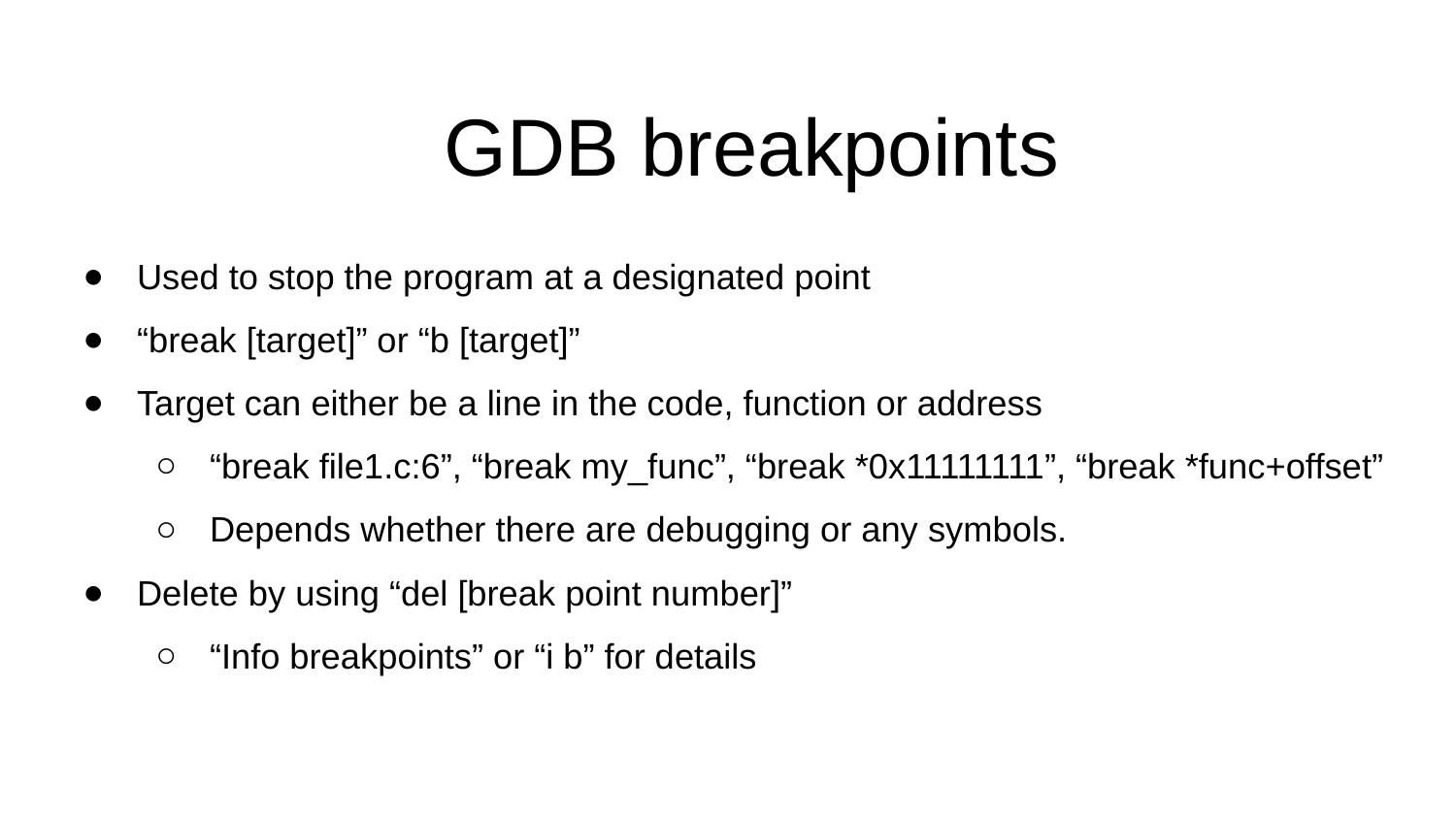

# GDB breakpoints
Used to stop the program at a designated point
“break [target]” or “b [target]”
Target can either be a line in the code, function or address
“break file1.c:6”, “break my_func”, “break *0x11111111”, “break *func+offset”
Depends whether there are debugging or any symbols.
Delete by using “del [break point number]”
“Info breakpoints” or “i b” for details